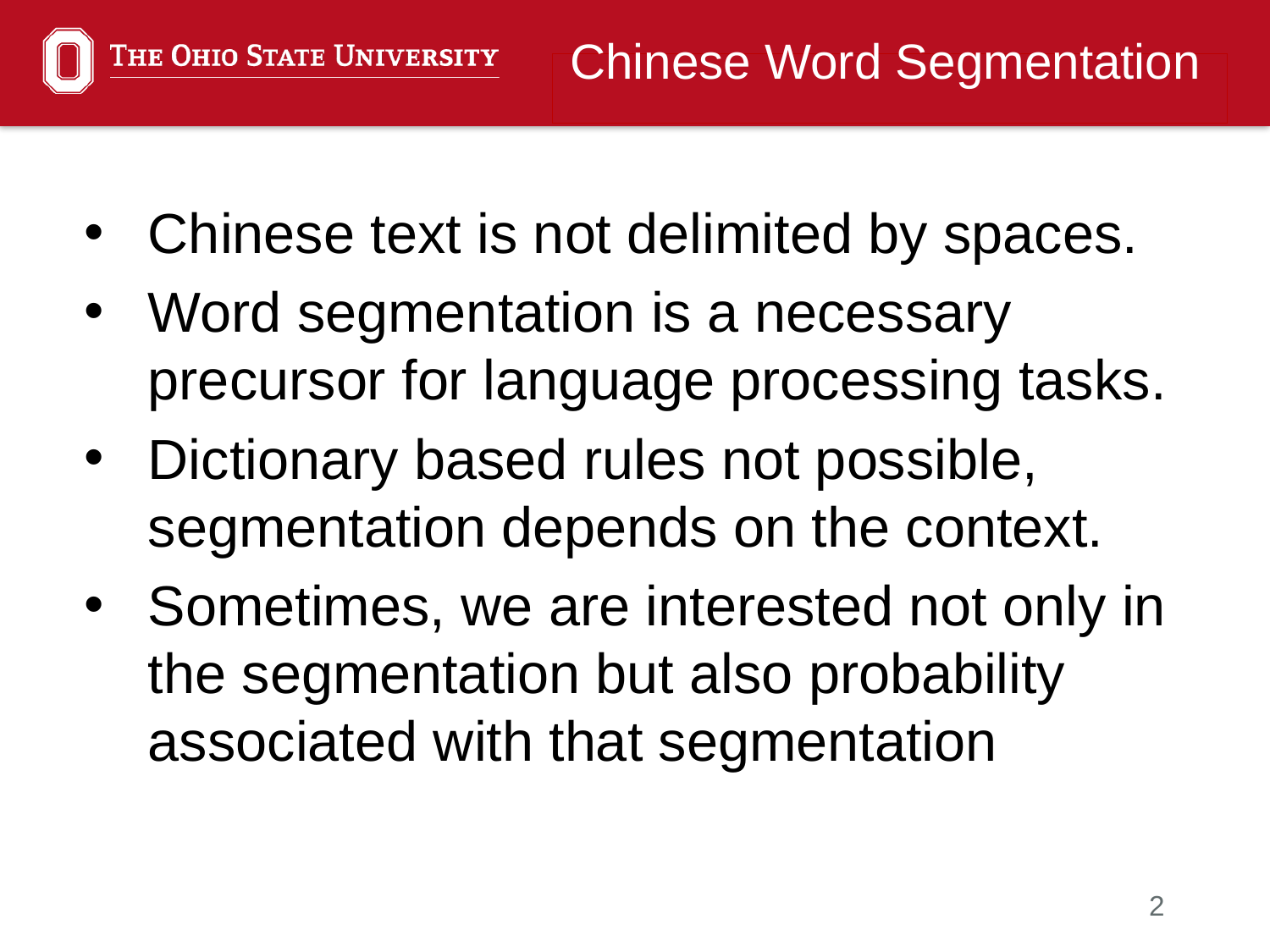

Chinese Word Segmentation
Chinese text is not delimited by spaces.
Word segmentation is a necessary precursor for language processing tasks.
Dictionary based rules not possible, segmentation depends on the context.
Sometimes, we are interested not only in the segmentation but also probability associated with that segmentation